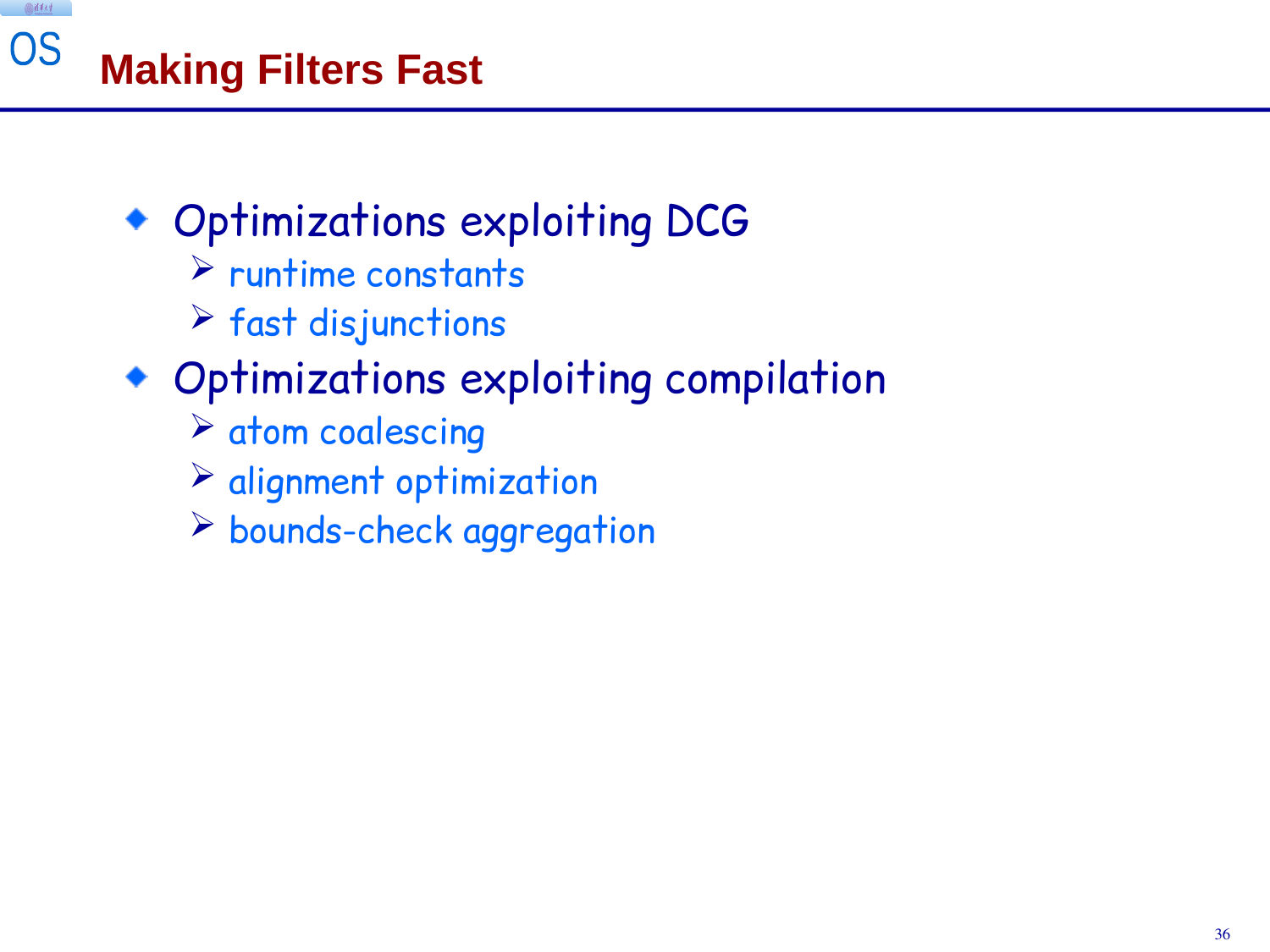

# Making Filters Fast
Optimizations exploiting DCG
runtime constants
fast disjunctions
Optimizations exploiting compilation
atom coalescing
alignment optimization
bounds-check aggregation